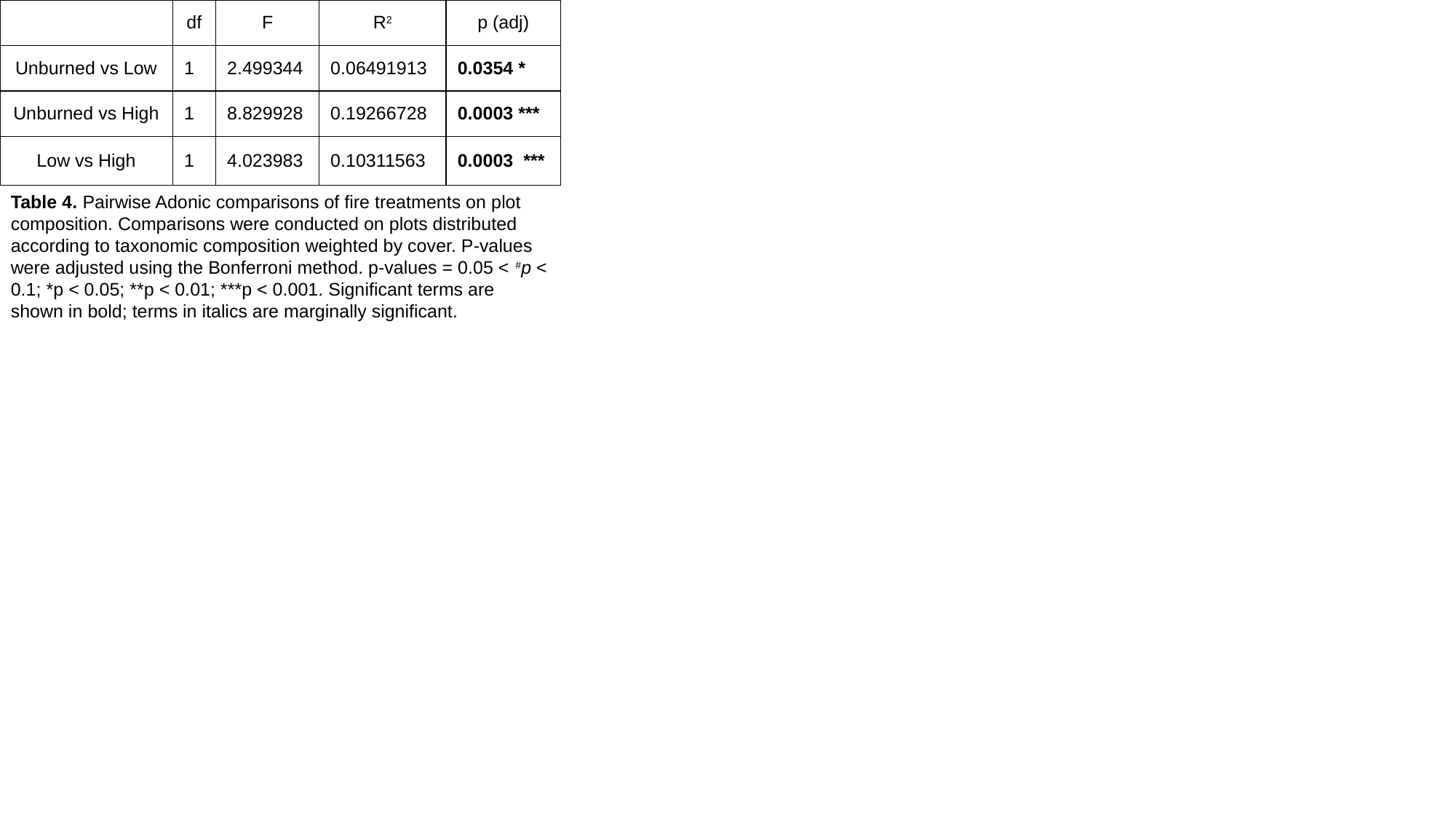

|  | df | F | R2 | p (adj) |
| --- | --- | --- | --- | --- |
| Unburned vs Low | 1 | 2.499344 | 0.06491913 | 0.0354 \* |
| Unburned vs High | 1 | 8.829928 | 0.19266728 | 0.0003 \*\*\* |
| Low vs High | 1 | 4.023983 | 0.10311563 | 0.0003 \*\*\* |
Table 4. Pairwise Adonic comparisons of fire treatments on plot composition. Comparisons were conducted on plots distributed according to taxonomic composition weighted by cover. P-values were adjusted using the Bonferroni method. p-values = 0.05 < #p < 0.1; *p < 0.05; **p < 0.01; ***p < 0.001. Signiﬁcant terms are shown in bold; terms in italics are marginally signiﬁcant.